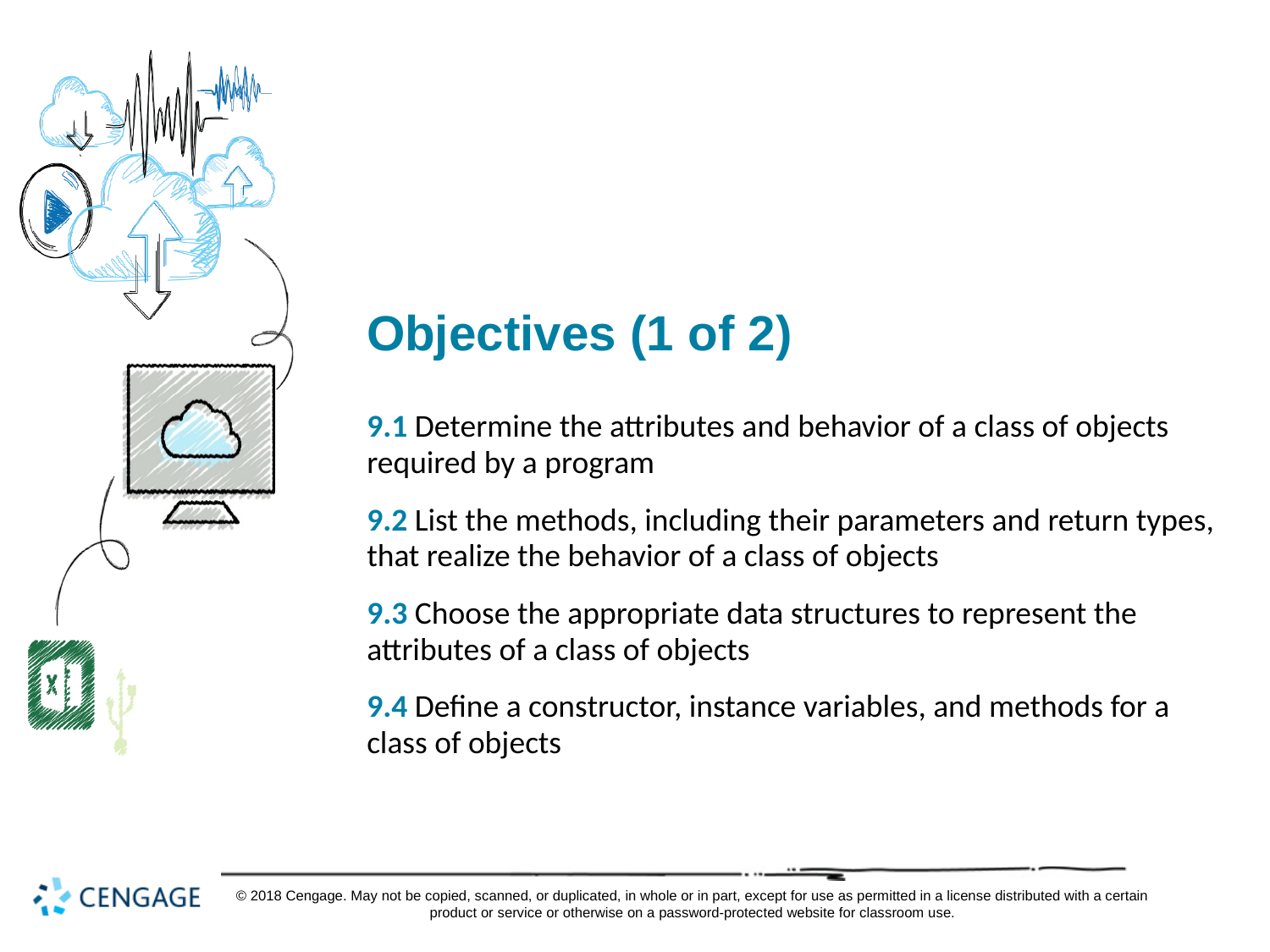

# Objectives (1 of 2)
9.1 Determine the attributes and behavior of a class of objects required by a program
9.2 List the methods, including their parameters and return types, that realize the behavior of a class of objects
9.3 Choose the appropriate data structures to represent the attributes of a class of objects
9.4 Define a constructor, instance variables, and methods for a class of objects
© 2018 Cengage. May not be copied, scanned, or duplicated, in whole or in part, except for use as permitted in a license distributed with a certain product or service or otherwise on a password-protected website for classroom use.